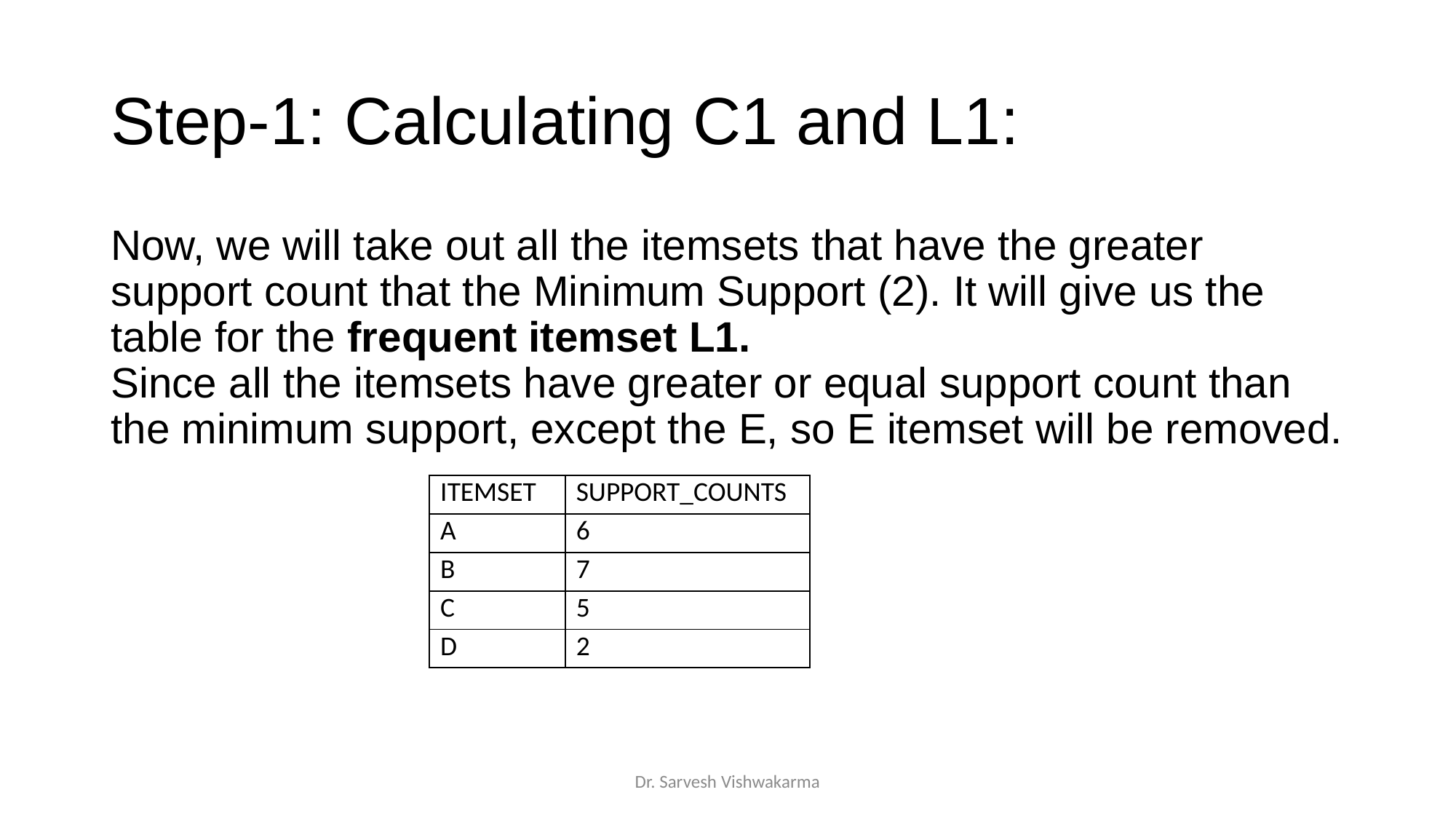

# Step-1: Calculating C1 and L1:
Now, we will take out all the itemsets that have the greater support count that the Minimum Support (2). It will give us the table for the frequent itemset L1.
Since all the itemsets have greater or equal support count than the minimum support, except the E, so E itemset will be removed.
| ITEMSET | SUPPORT\_COUNTS |
| --- | --- |
| A | 6 |
| B | 7 |
| C | 5 |
| D | 2 |
Dr. Sarvesh Vishwakarma